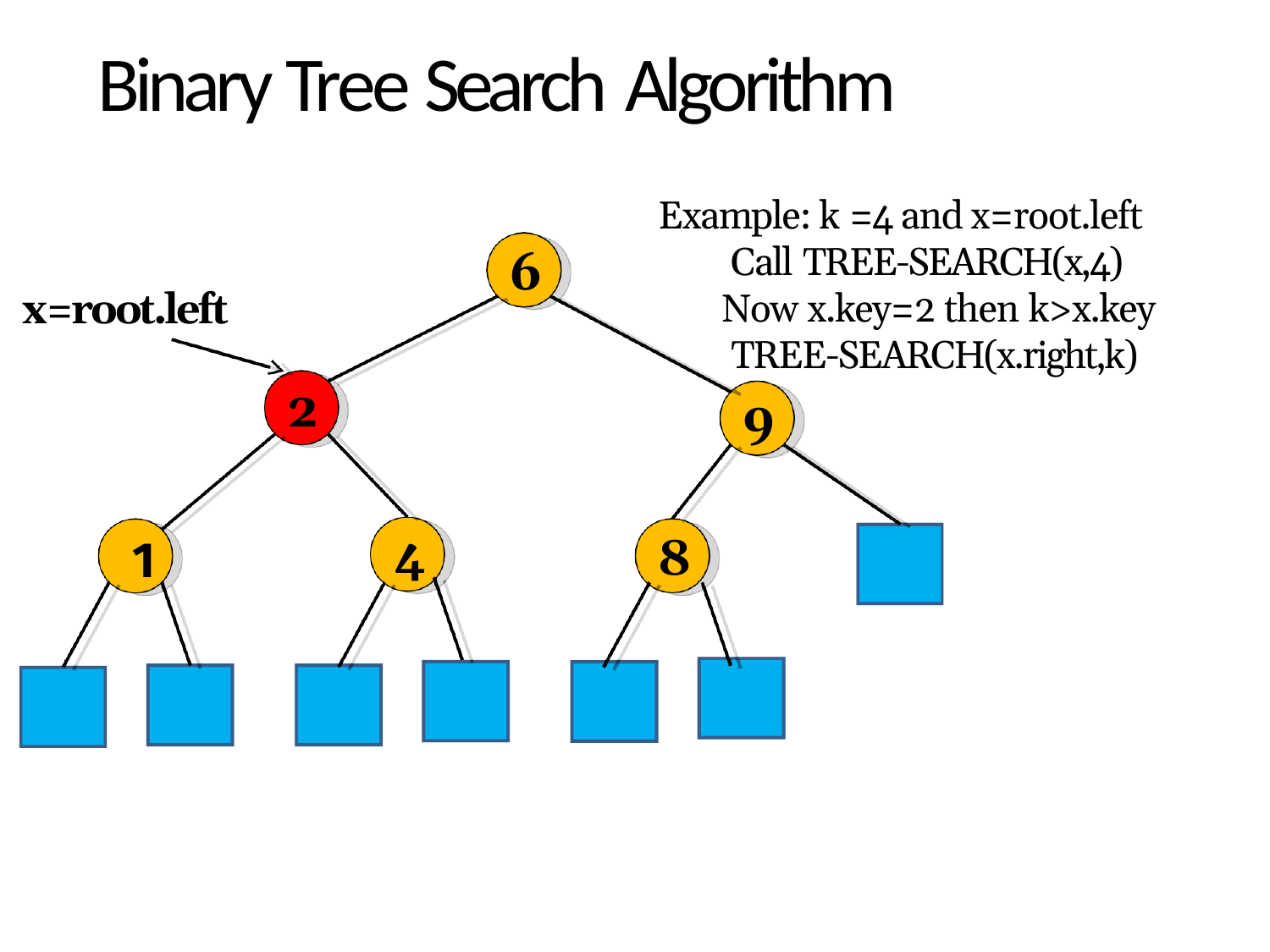

# Binary Tree Search Algorithm
Example: k =4 and x=root.left  Call TREE-SEARCH(x,4)

6
x=root.left
Now x.key=2 then k>x.key  TREE-SEARCH(x.right,k)
9
2
4
8
1